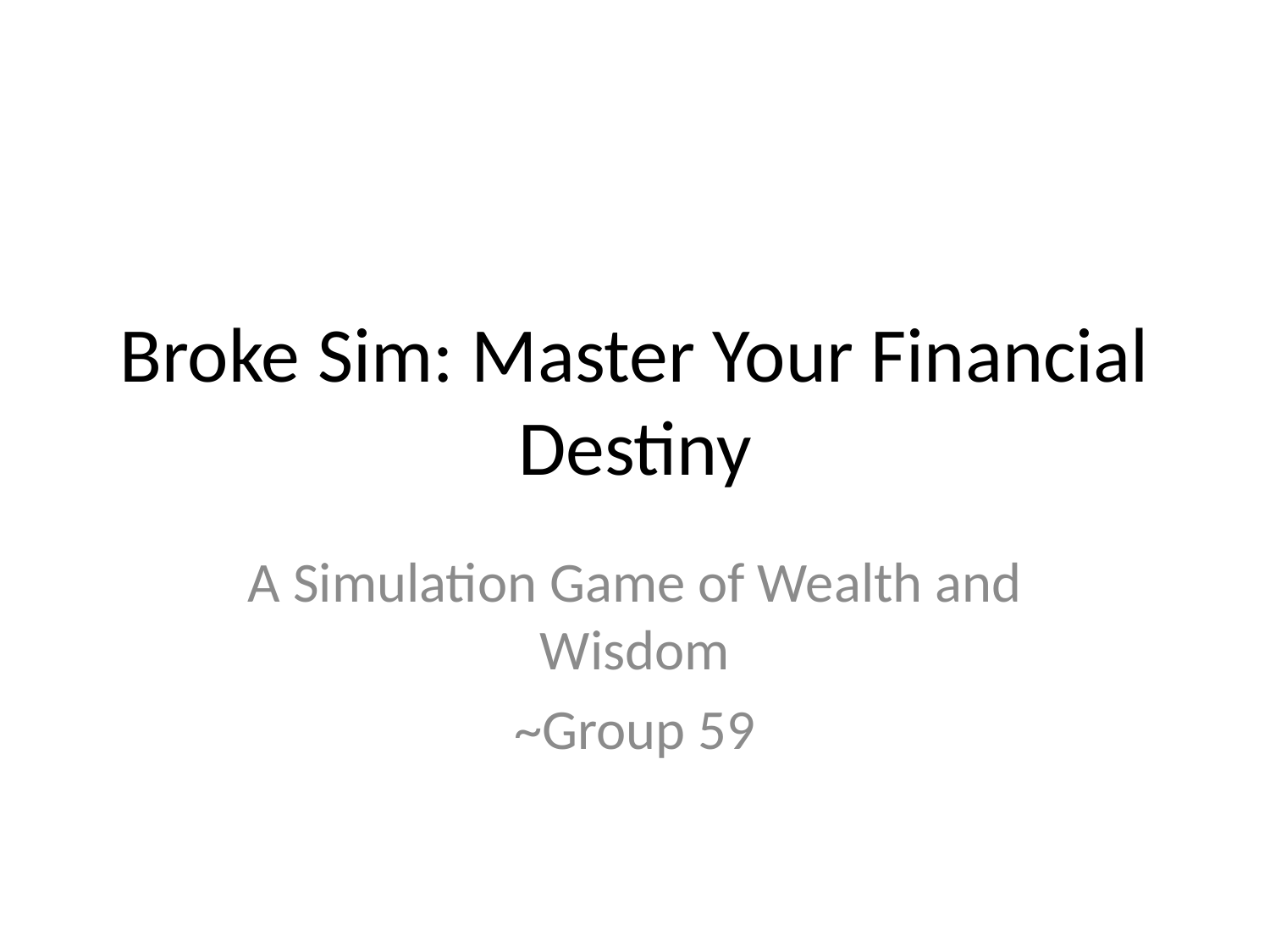

# Broke Sim: Master Your Financial Destiny
A Simulation Game of Wealth and Wisdom
~Group 59